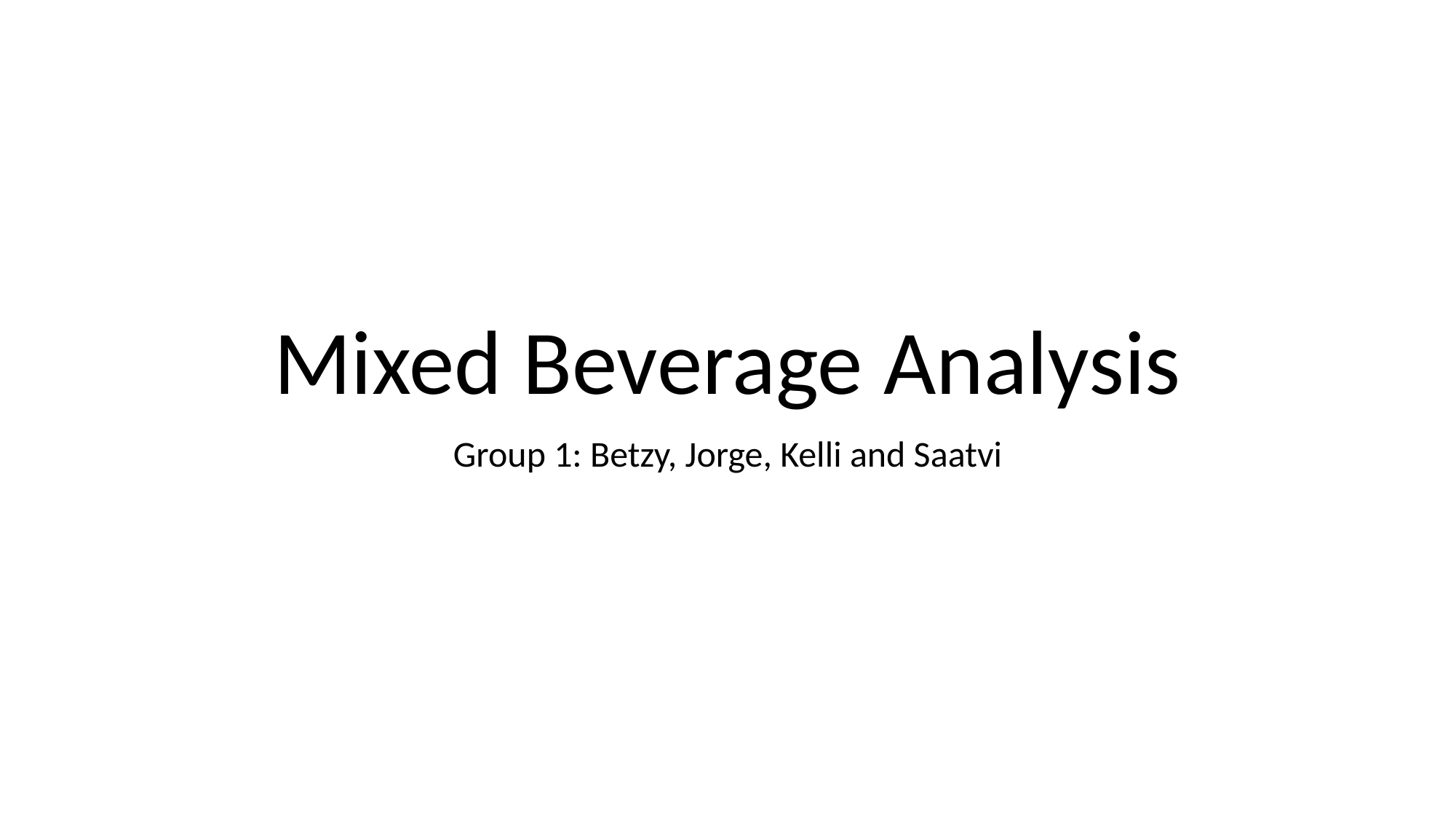

# Mixed Beverage Analysis
Group 1: Betzy, Jorge, Kelli and Saatvi